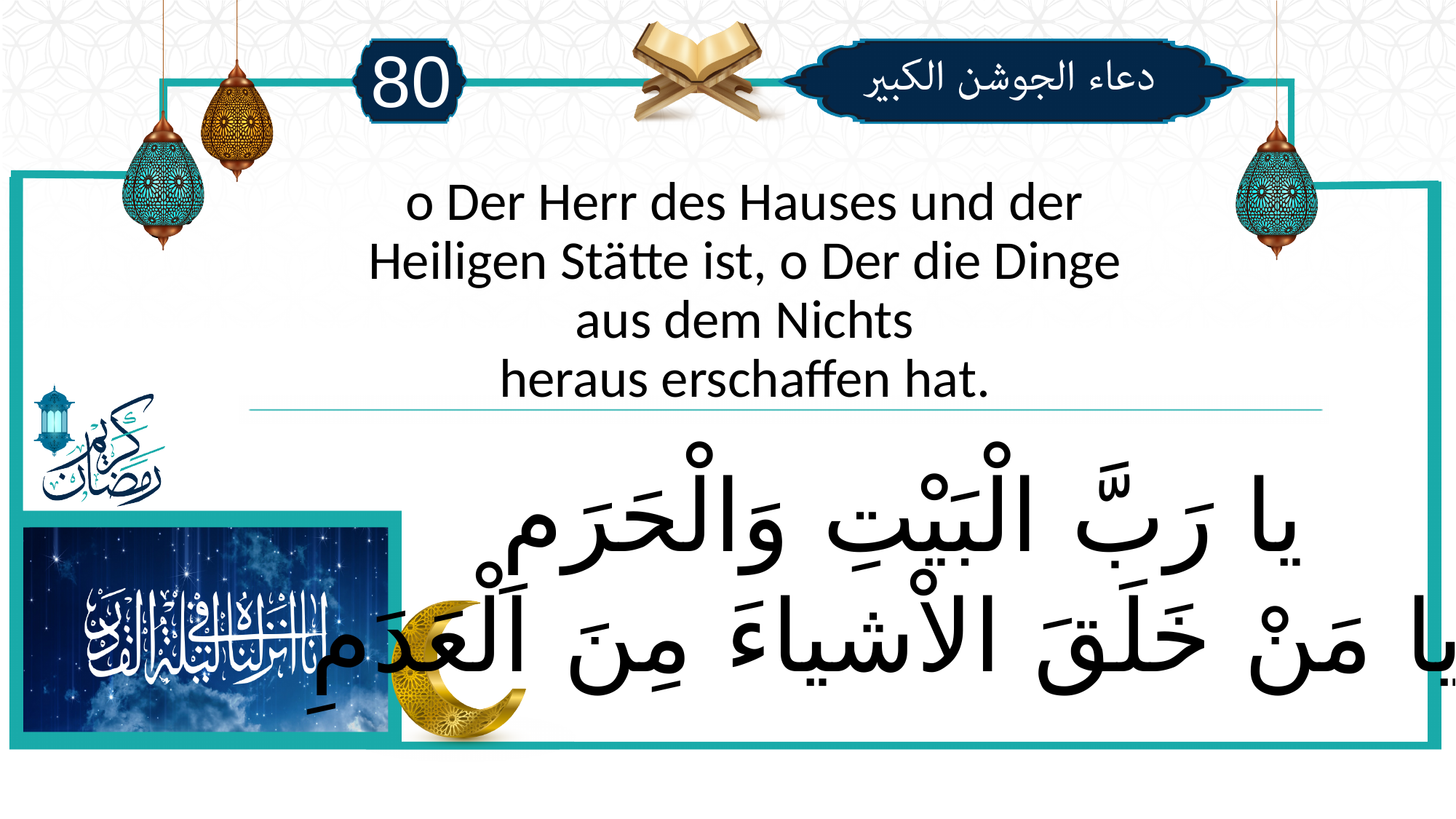

80
o Der Herr des Hauses und der
Heiligen Stätte ist, o Der die Dinge
aus dem Nichts
heraus erschaffen hat.
يا رَبَّ الْبَيْتِ وَالْحَرَمِ
يا مَنْ خَلَقَ الاْشياءَ مِنَ الْعَدَمِ